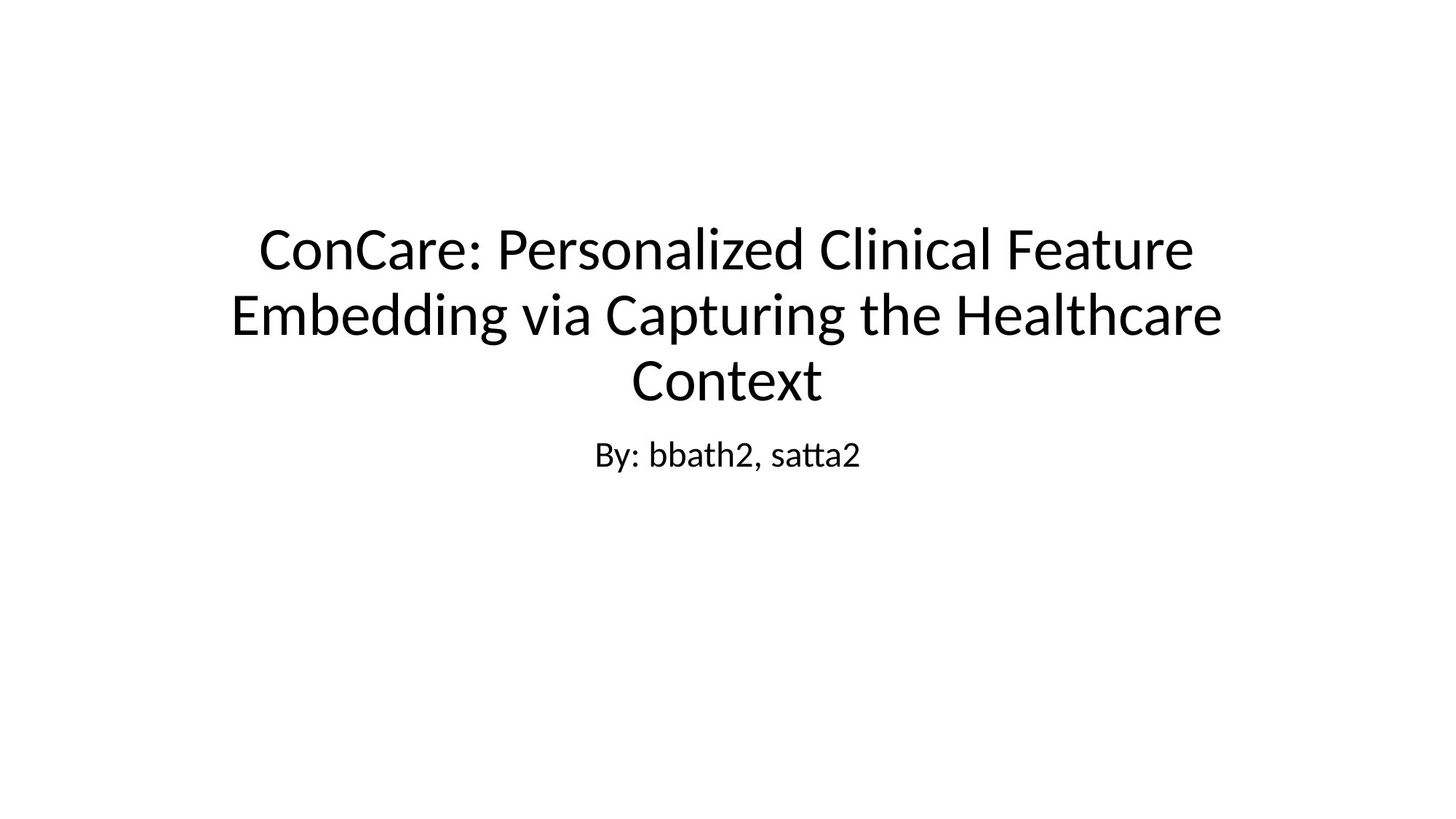

# ConCare: Personalized Clinical Feature Embedding via Capturing the Healthcare Context
By: bbath2, satta2